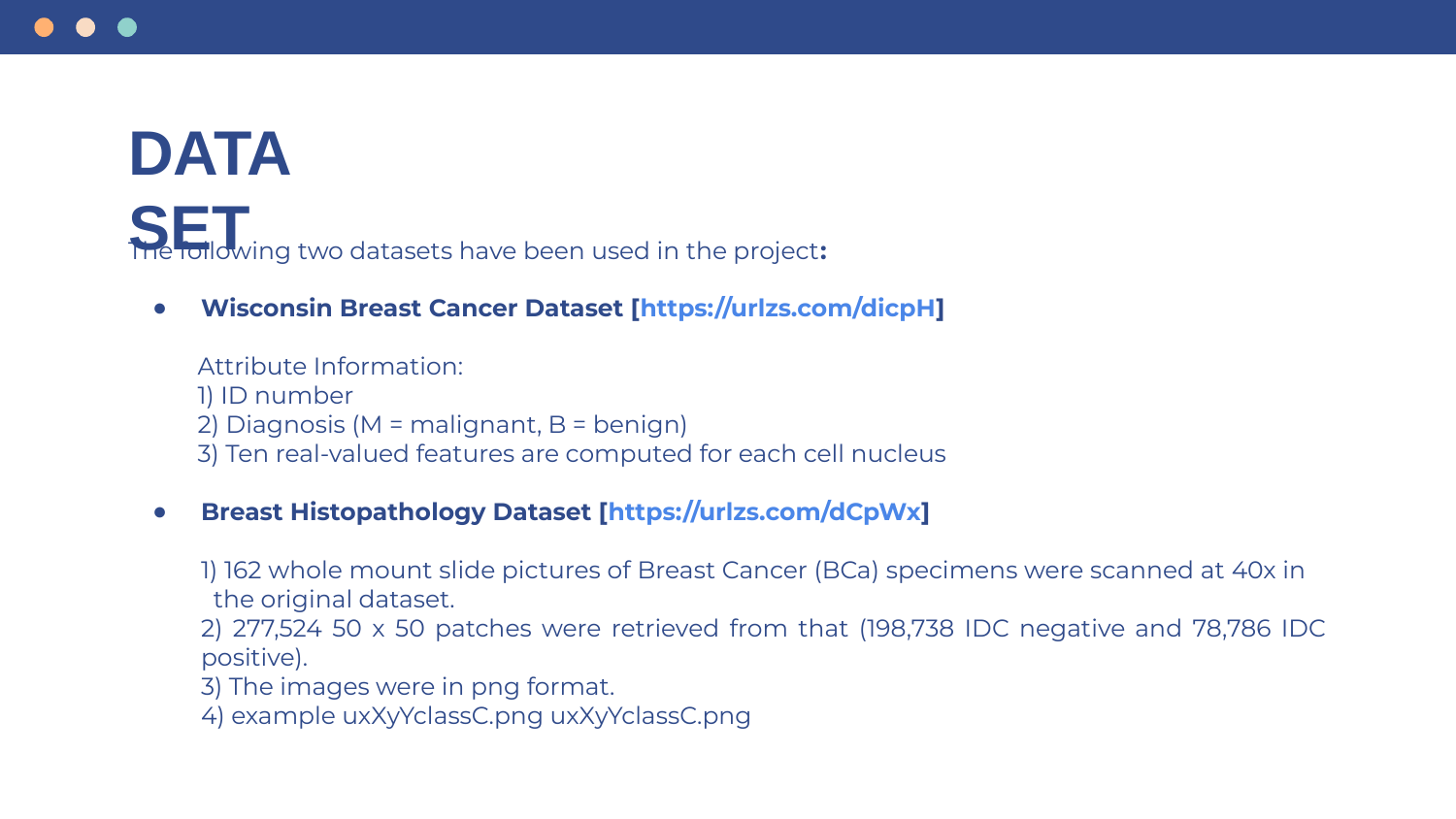

# DATA SET
The following two datasets have been used in the project:

Wisconsin Breast Cancer Dataset [https://urlzs.com/dicpH]

           Attribute Information:
           1) ID number
           2) Diagnosis (M = malignant, B = benign)
           3) Ten real-valued features are computed for each cell nucleus

Breast Histopathology Dataset [https://urlzs.com/dCpWx]

1) 162 whole mount slide pictures of Breast Cancer (BCa) specimens were scanned at 40x in      the original dataset.
2) 277,524 50 x 50 patches were retrieved from that (198,738 IDC negative and 78,786 IDC positive).
3) The images were in png format.
4) example uxXyYclassC.png uxXyYclassC.png